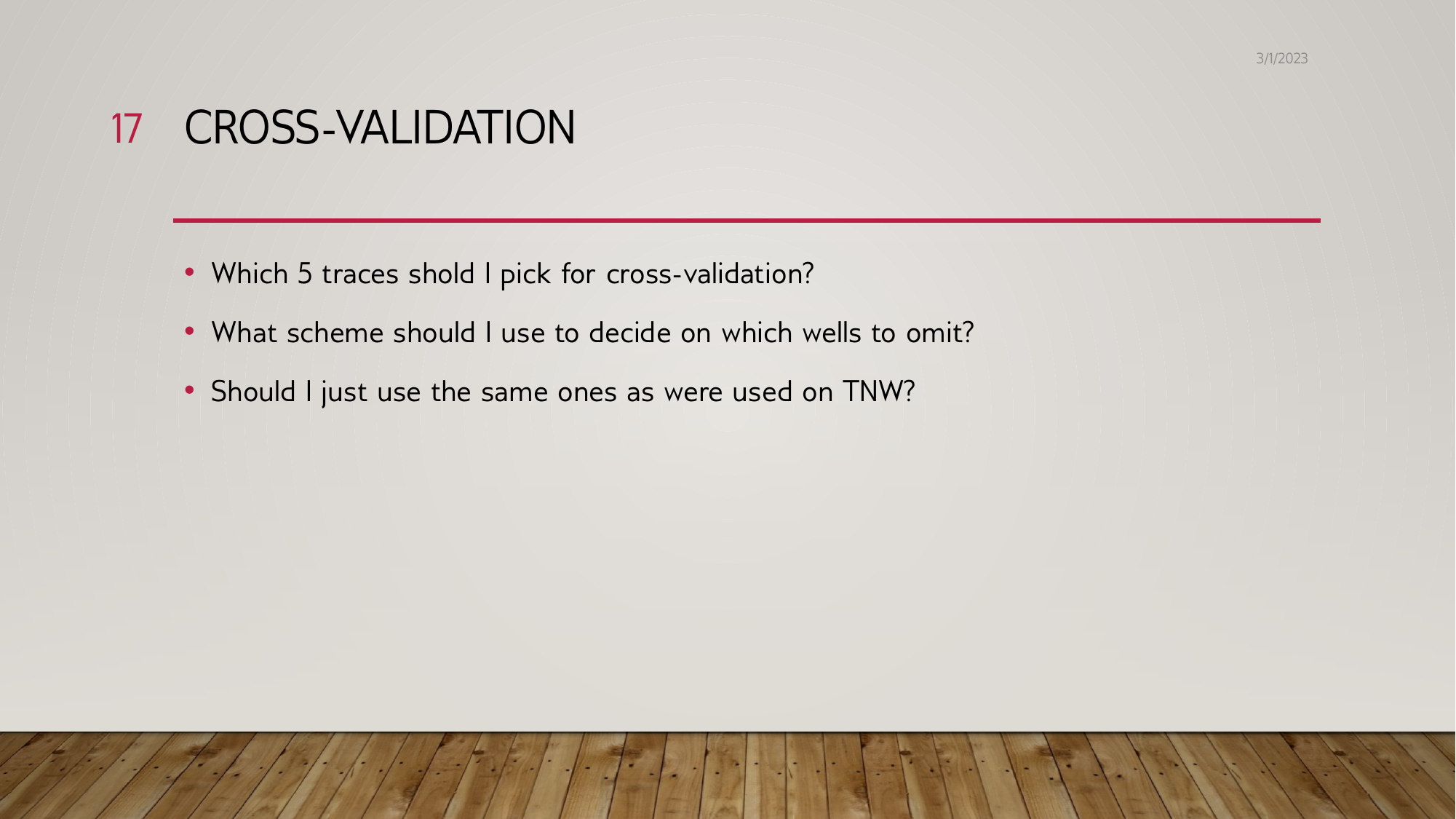

3/1/2023
17
# Cross-validation
Which 5 traces shold I pick for cross-validation?
What scheme should I use to decide on which wells to omit?
Should I just use the same ones as were used on TNW?